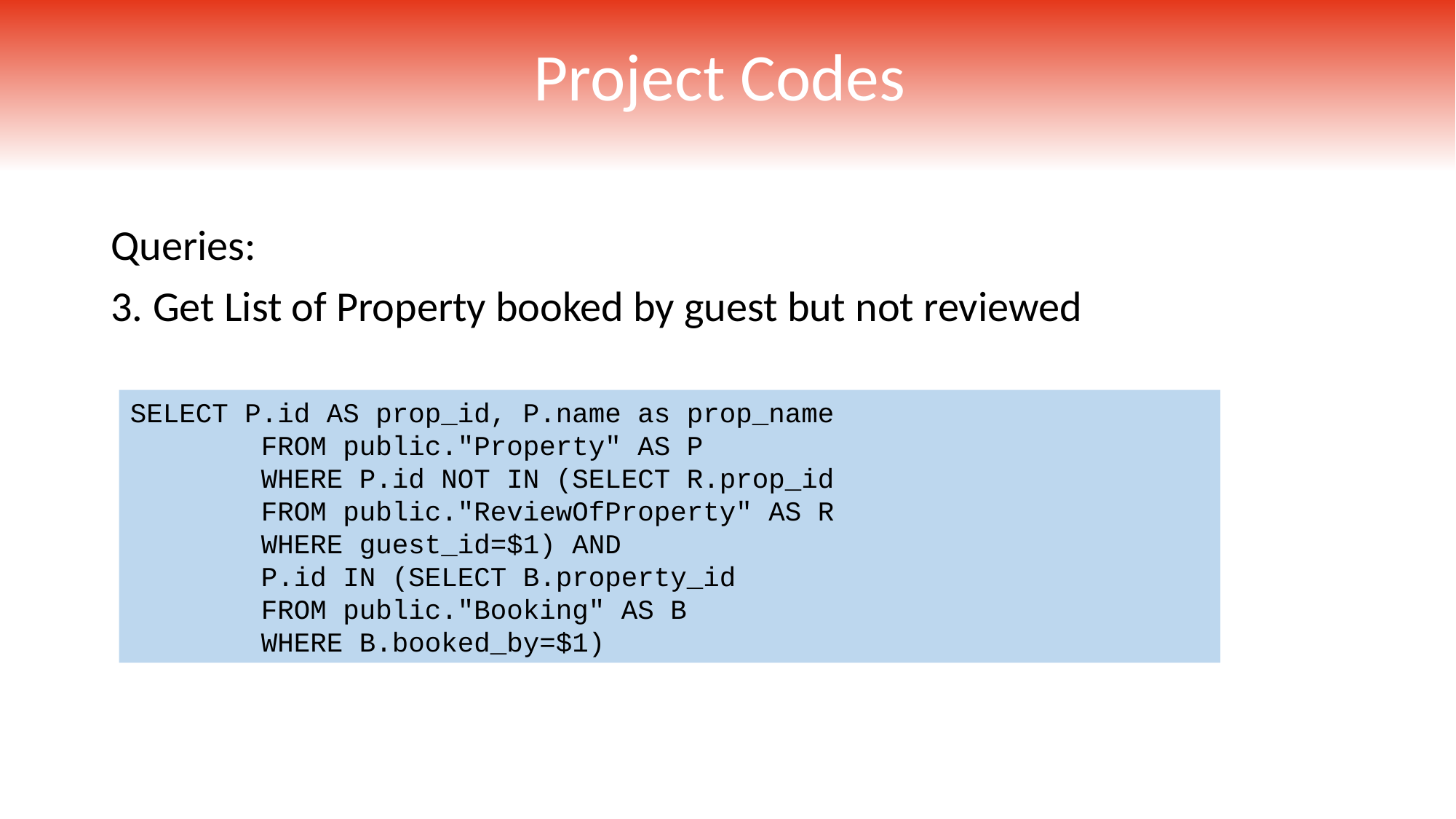

# Project Codes
Queries:
3. Get List of Property booked by guest but not reviewed

SELECT P.id AS prop_id, P.name as prop_name
        FROM public."Property" AS P
        WHERE P.id NOT IN (SELECT R.prop_id
        FROM public."ReviewOfProperty" AS R
        WHERE guest_id=$1) AND
        P.id IN (SELECT B.property_id
        FROM public."Booking" AS B
        WHERE B.booked_by=$1)